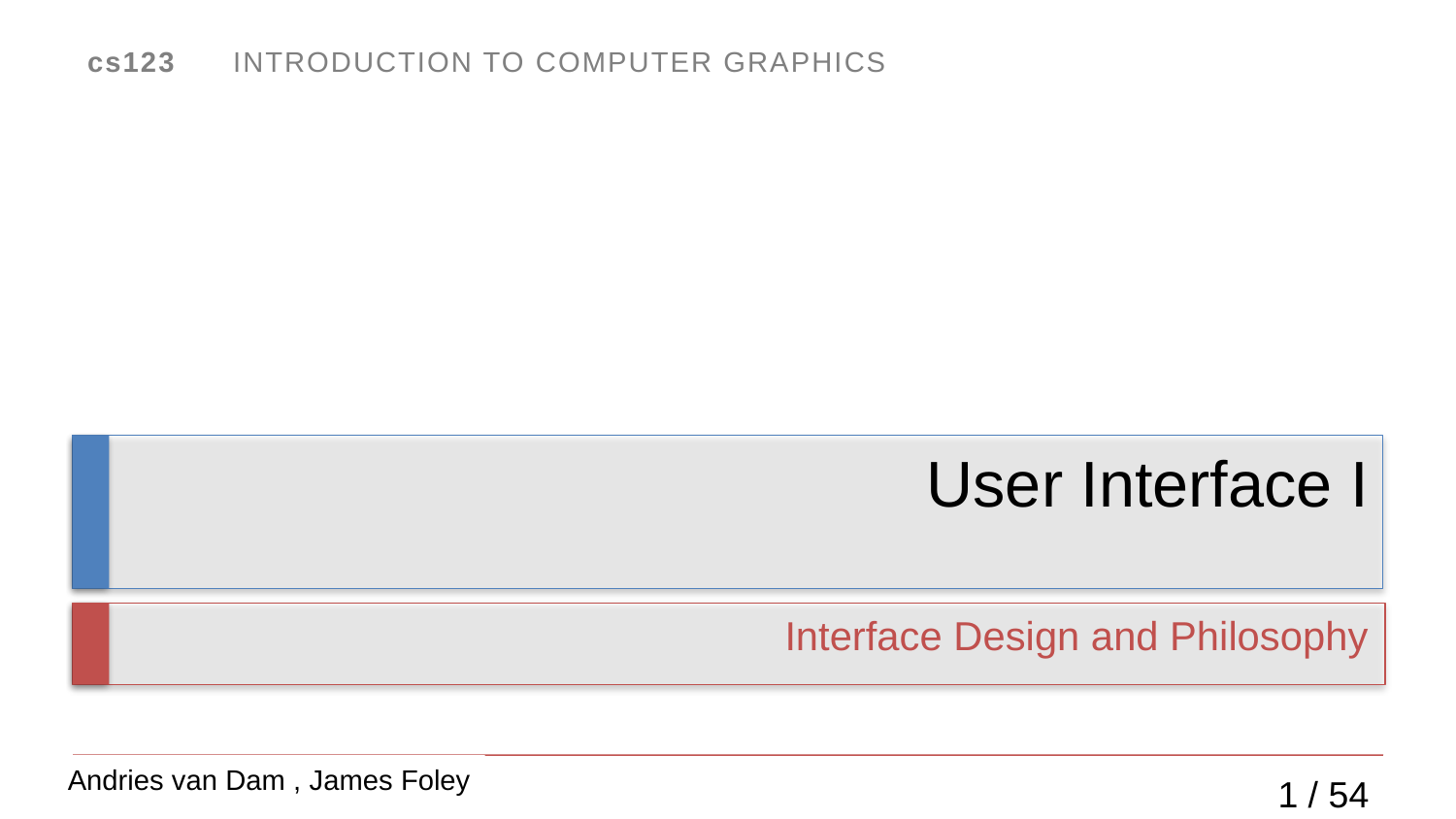

# User Interface I
Interface Design and Philosophy

Andries van Dam , James Foley